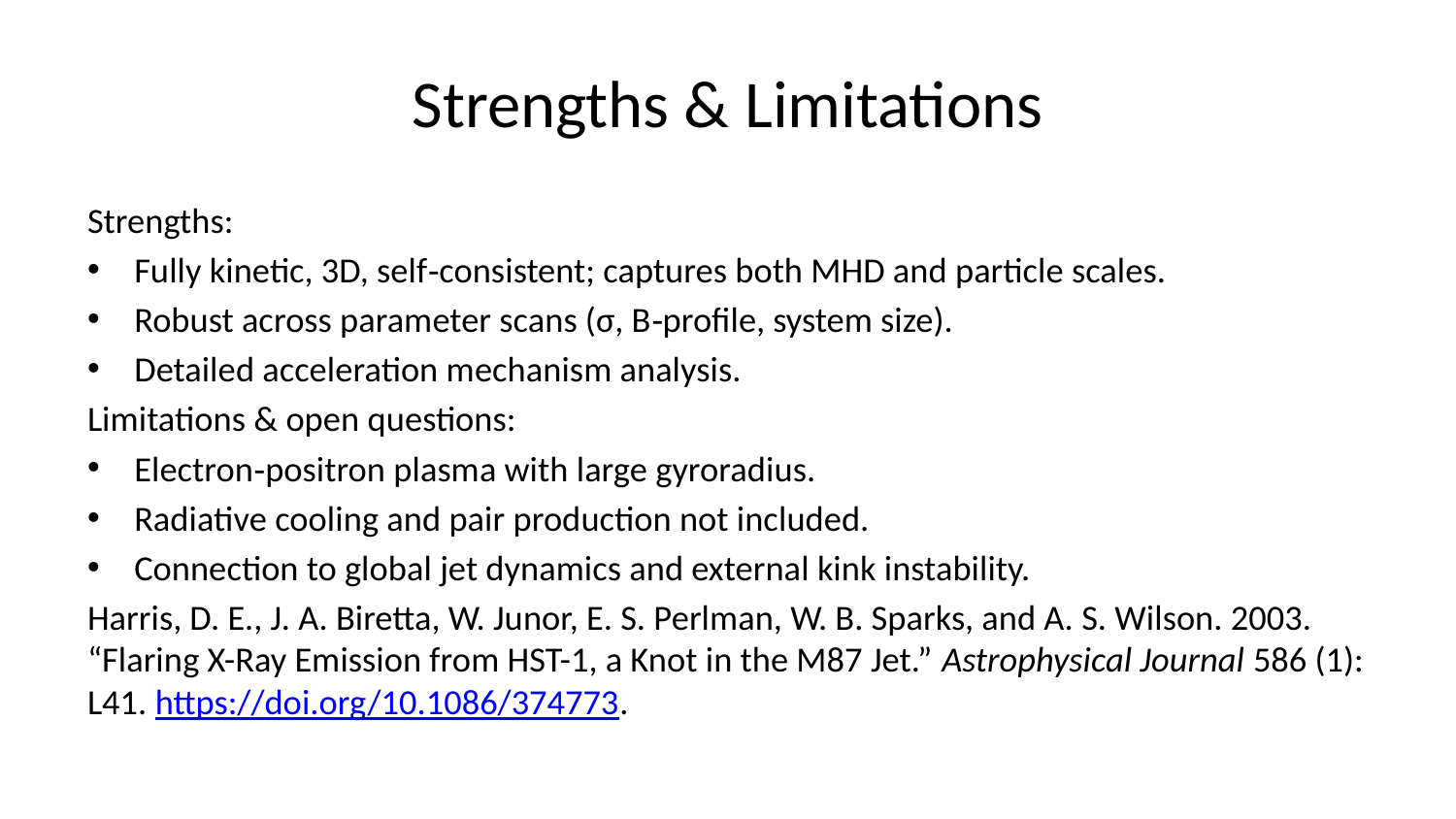

# Strengths & Limitations
Strengths:
Fully kinetic, 3D, self‑consistent; captures both MHD and particle scales.
Robust across parameter scans (σ, B‑profile, system size).
Detailed acceleration mechanism analysis.
Limitations & open questions:
Electron‑positron plasma with large gyroradius.
Radiative cooling and pair production not included.
Connection to global jet dynamics and external kink instability.
Harris, D. E., J. A. Biretta, W. Junor, E. S. Perlman, W. B. Sparks, and A. S. Wilson. 2003. “Flaring X-Ray Emission from HST-1, a Knot in the M87 Jet.” Astrophysical Journal 586 (1): L41. https://doi.org/10.1086/374773.